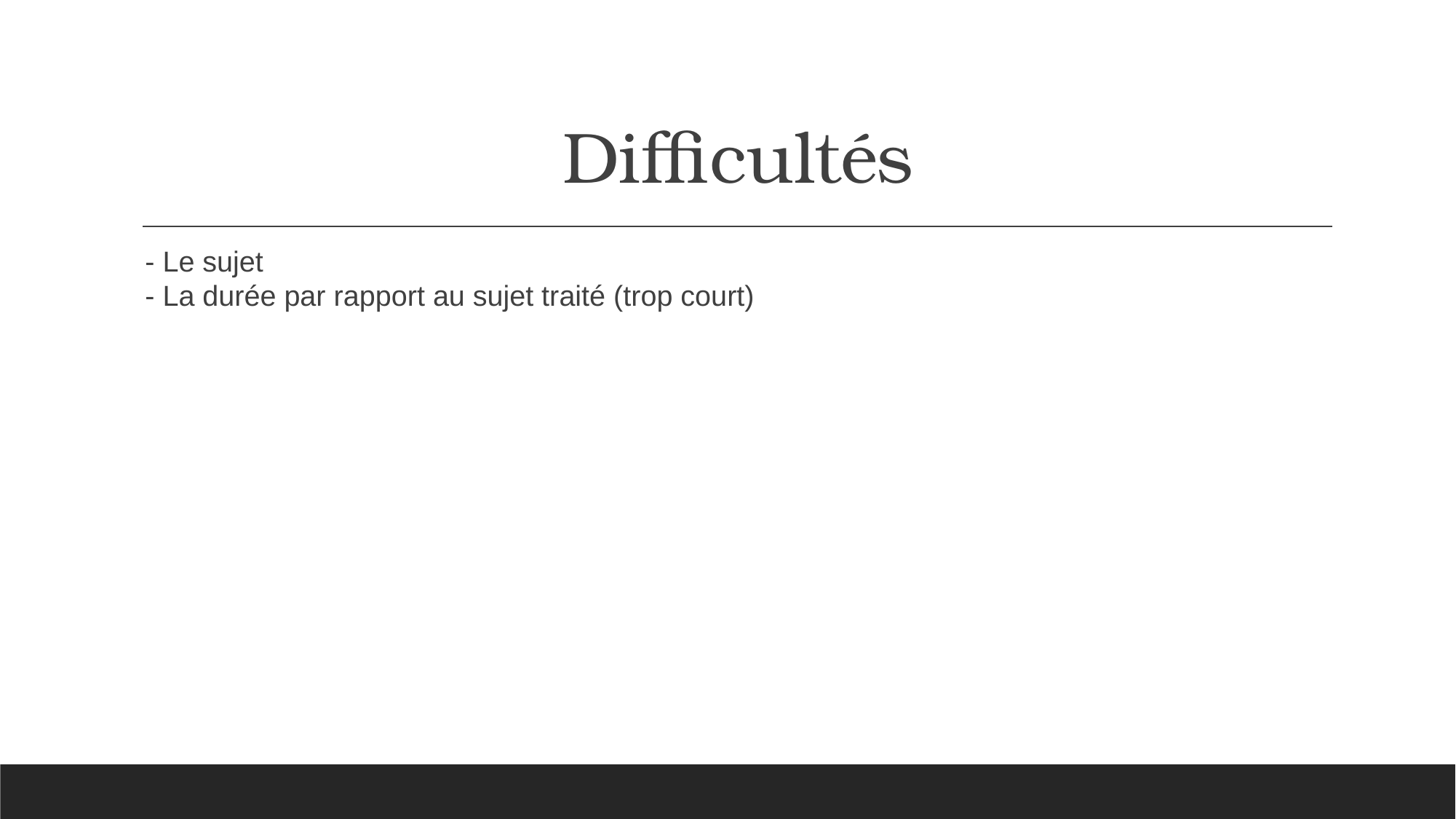

# Difficultés
- Le sujet
- La durée par rapport au sujet traité (trop court)